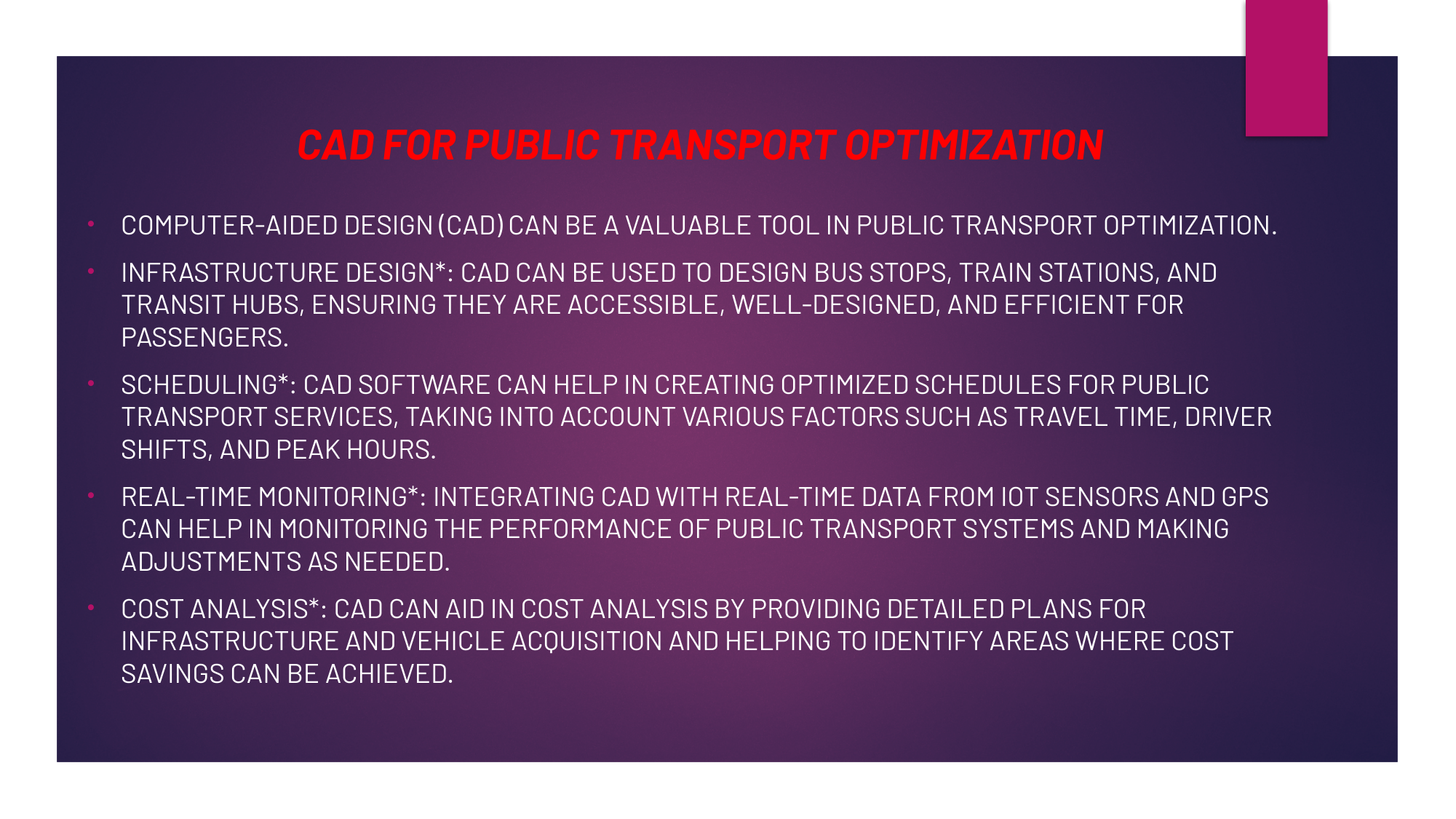

# CAD FOR PUBLIC TRANSPORT OPTIMIZATION

Computer-Aided Design (CAD) can be a valuable tool in public transport optimization.
Infrastructure Design*: CAD can be used to design bus stops, train stations, and transit hubs, ensuring they are accessible, well-designed, and efficient for passengers.
Scheduling*: CAD software can help in creating optimized schedules for public transport services, taking into account various factors such as travel time, driver shifts, and peak hours.
Real-time Monitoring*: Integrating CAD with real-time data from IoT sensors and GPS can help in monitoring the performance of public transport systems and making adjustments as needed.
Cost Analysis*: CAD can aid in cost analysis by providing detailed plans for infrastructure and vehicle acquisition and helping to identify areas where cost savings can be achieved.